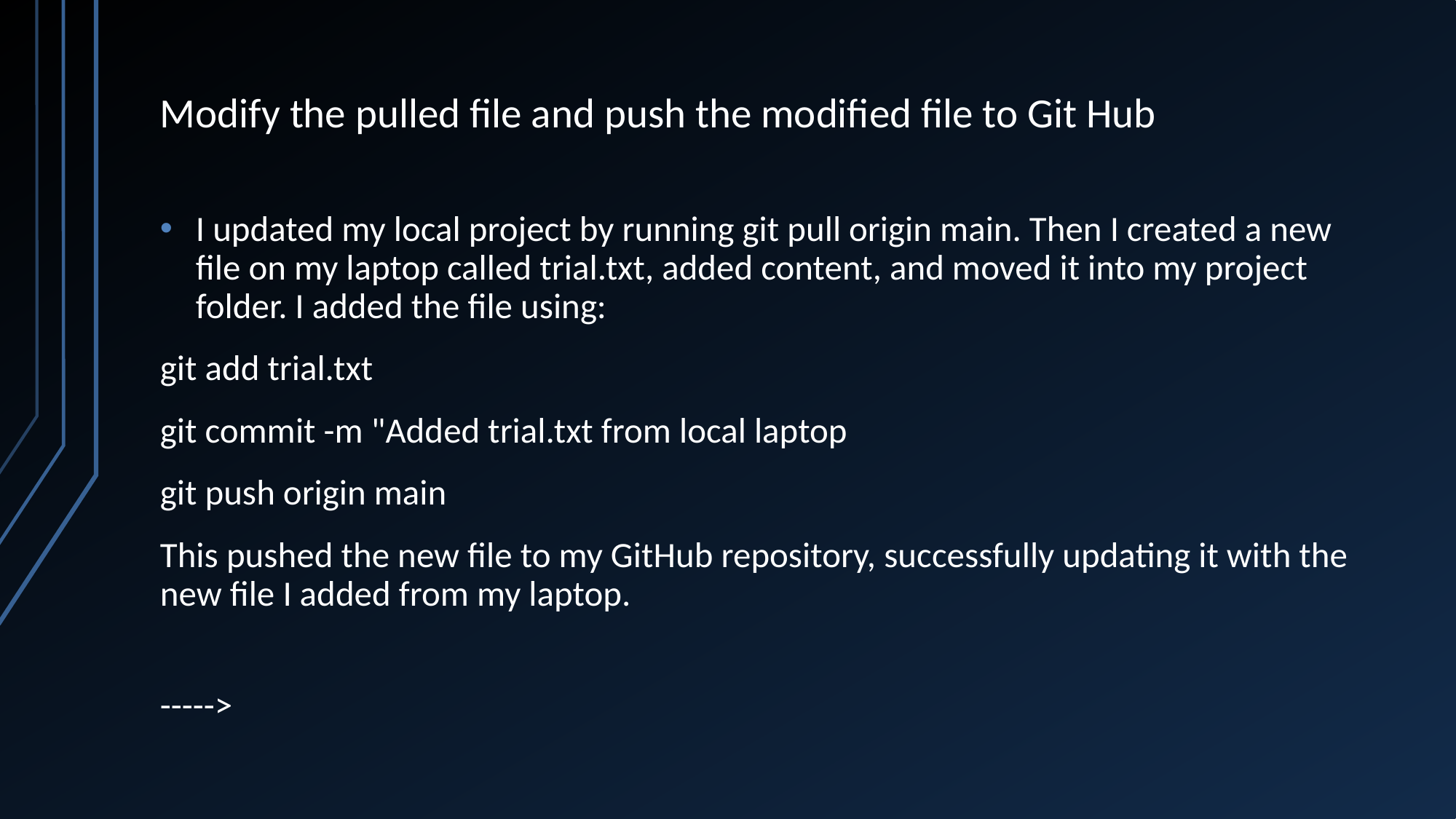

# Modify the pulled file and push the modified file to Git Hub
I updated my local project by running git pull origin main. Then I created a new file on my laptop called trial.txt, added content, and moved it into my project folder. I added the file using:
git add trial.txt
git commit -m "Added trial.txt from local laptop
git push origin main
This pushed the new file to my GitHub repository, successfully updating it with the new file I added from my laptop.

----->